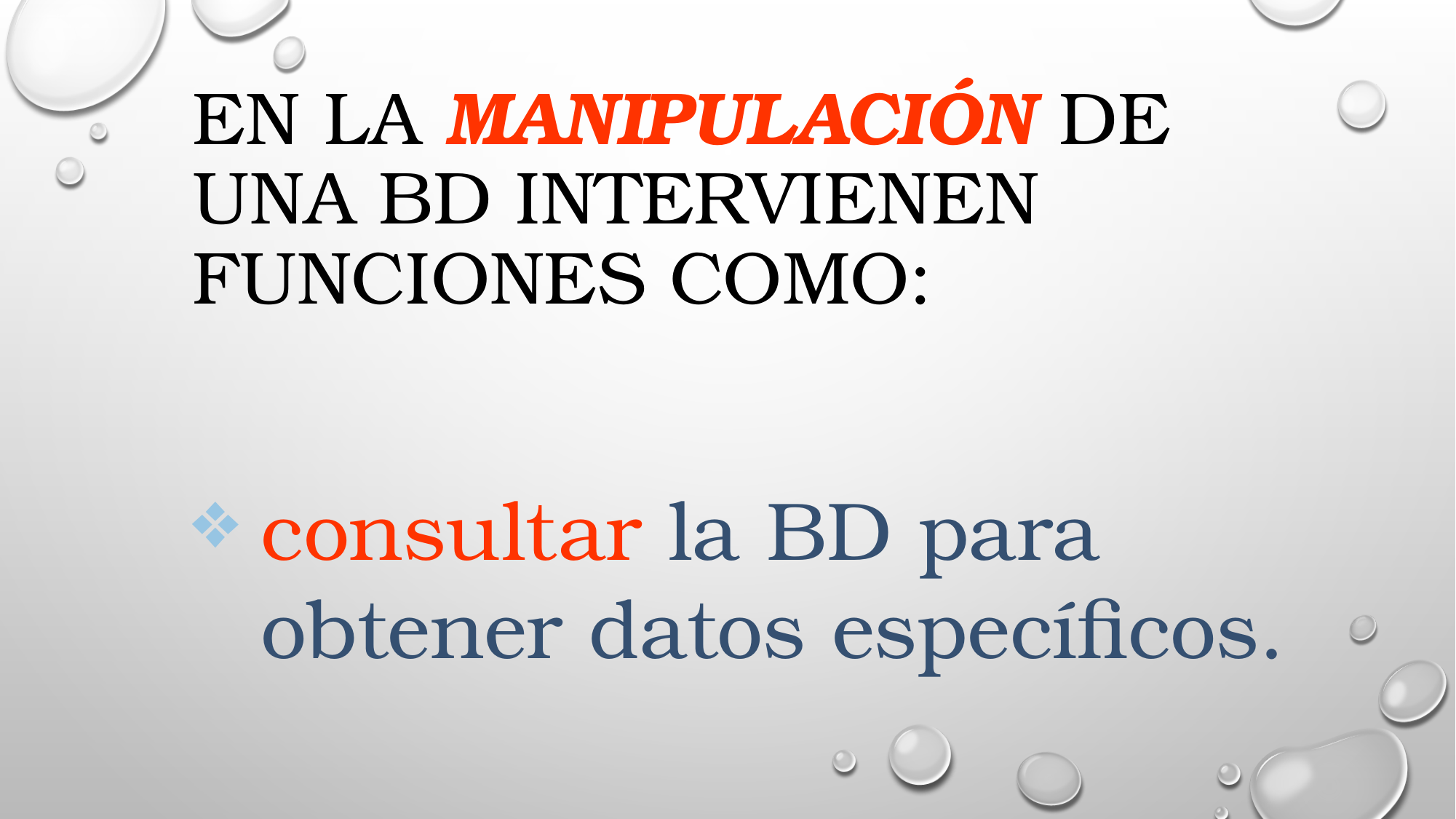

# En la manipulación de una BD intervienen funciones como:

consultar la BD para obtener datos específicos.